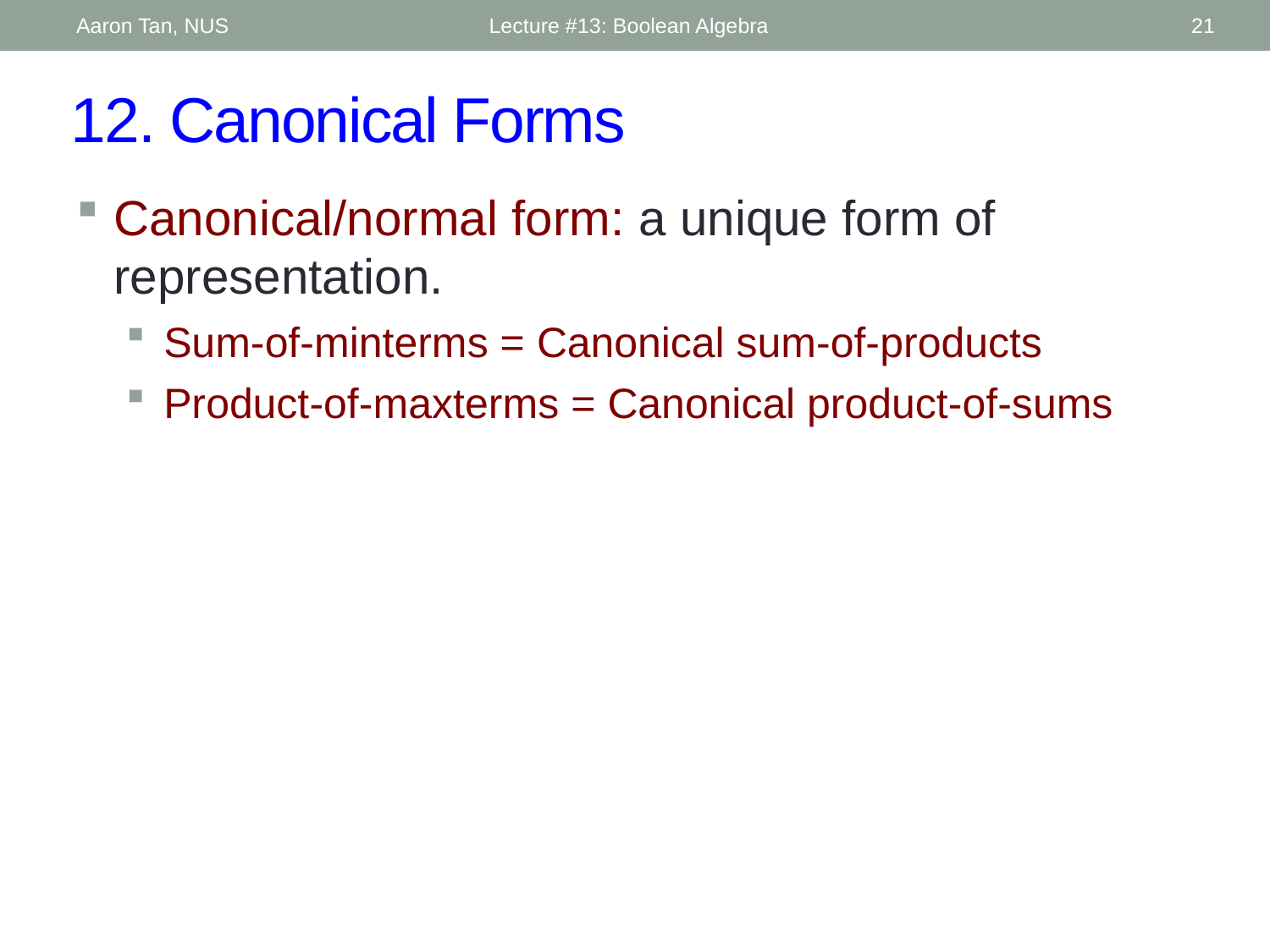

Aaron Tan, NUS
Lecture #13: Boolean Algebra
21
# 12. Canonical Forms
Canonical/normal form: a unique form of representation.
Sum-of-minterms = Canonical sum-of-products
Product-of-maxterms = Canonical product-of-sums